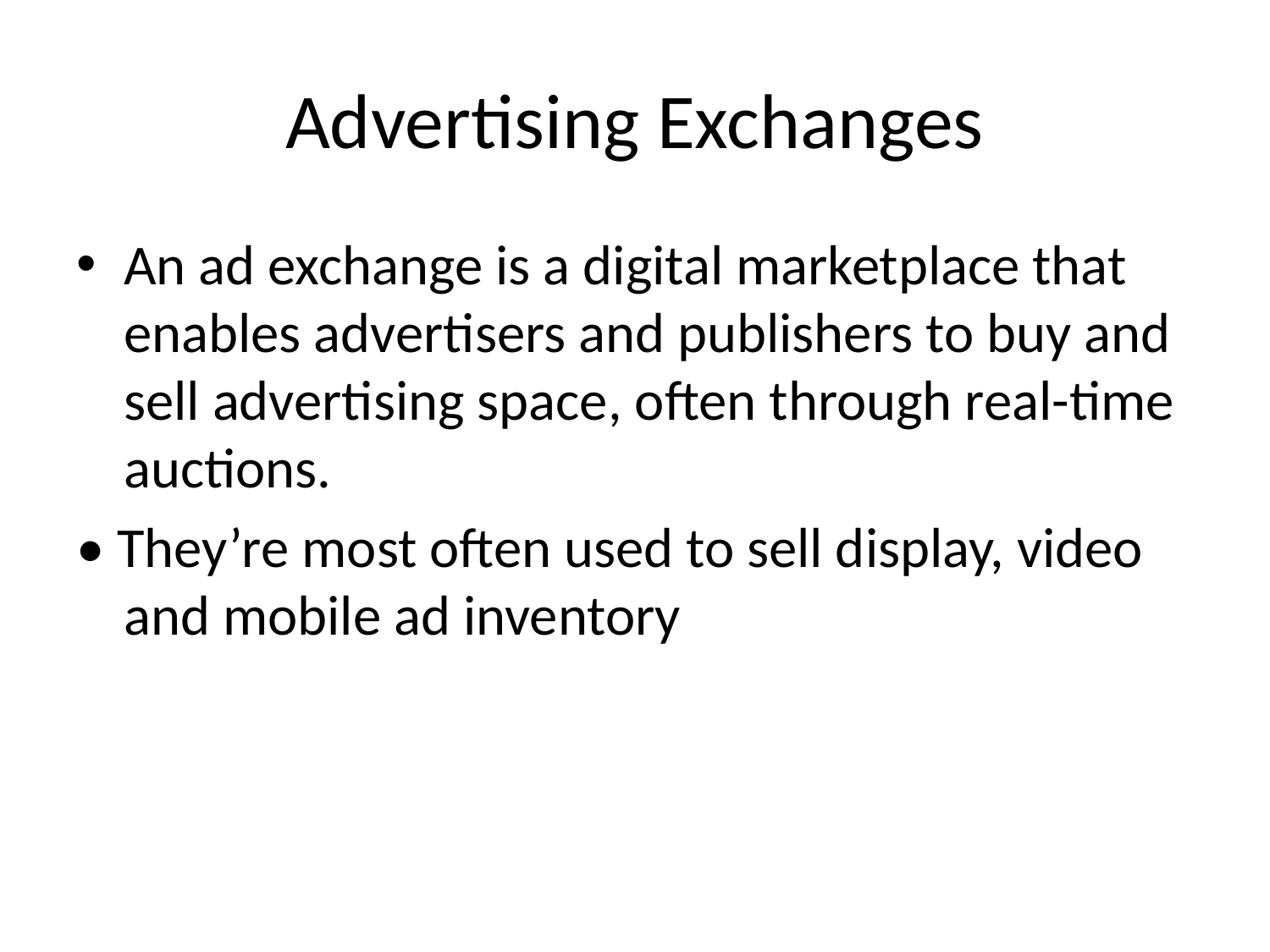

# Advertising Exchanges
An ad exchange is a digital marketplace that enables advertisers and publishers to buy and sell advertising space, often through real-time auctions.
• They’re most often used to sell display, video and mobile ad inventory